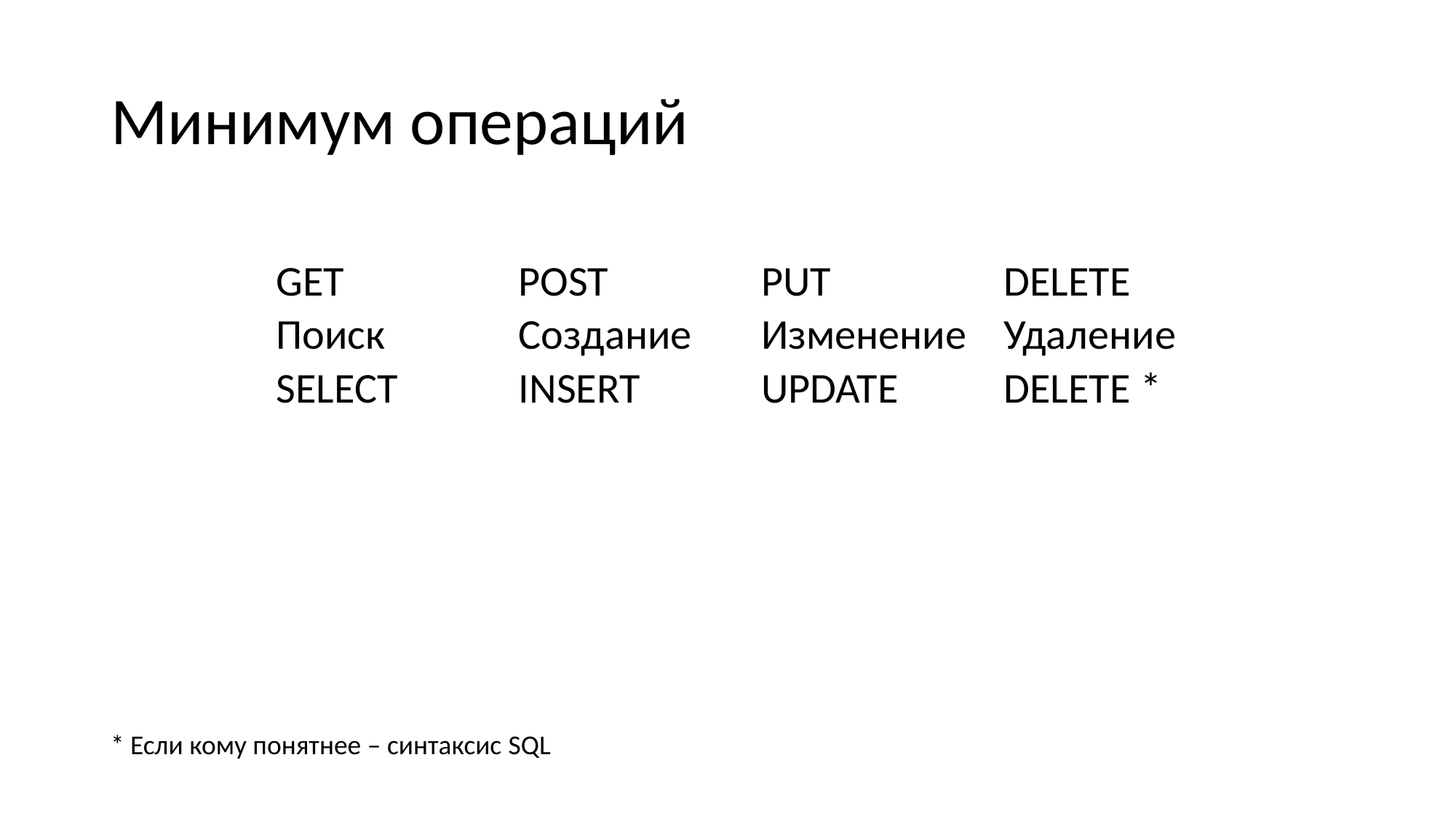

# Минимум операций
| GET | POST | PUT | DELETE |
| --- | --- | --- | --- |
| Поиск | Создание | Изменение | Удаление |
| SELECT | INSERT | UPDATE | DELETE \* |
* Если кому понятнее – синтаксис SQL